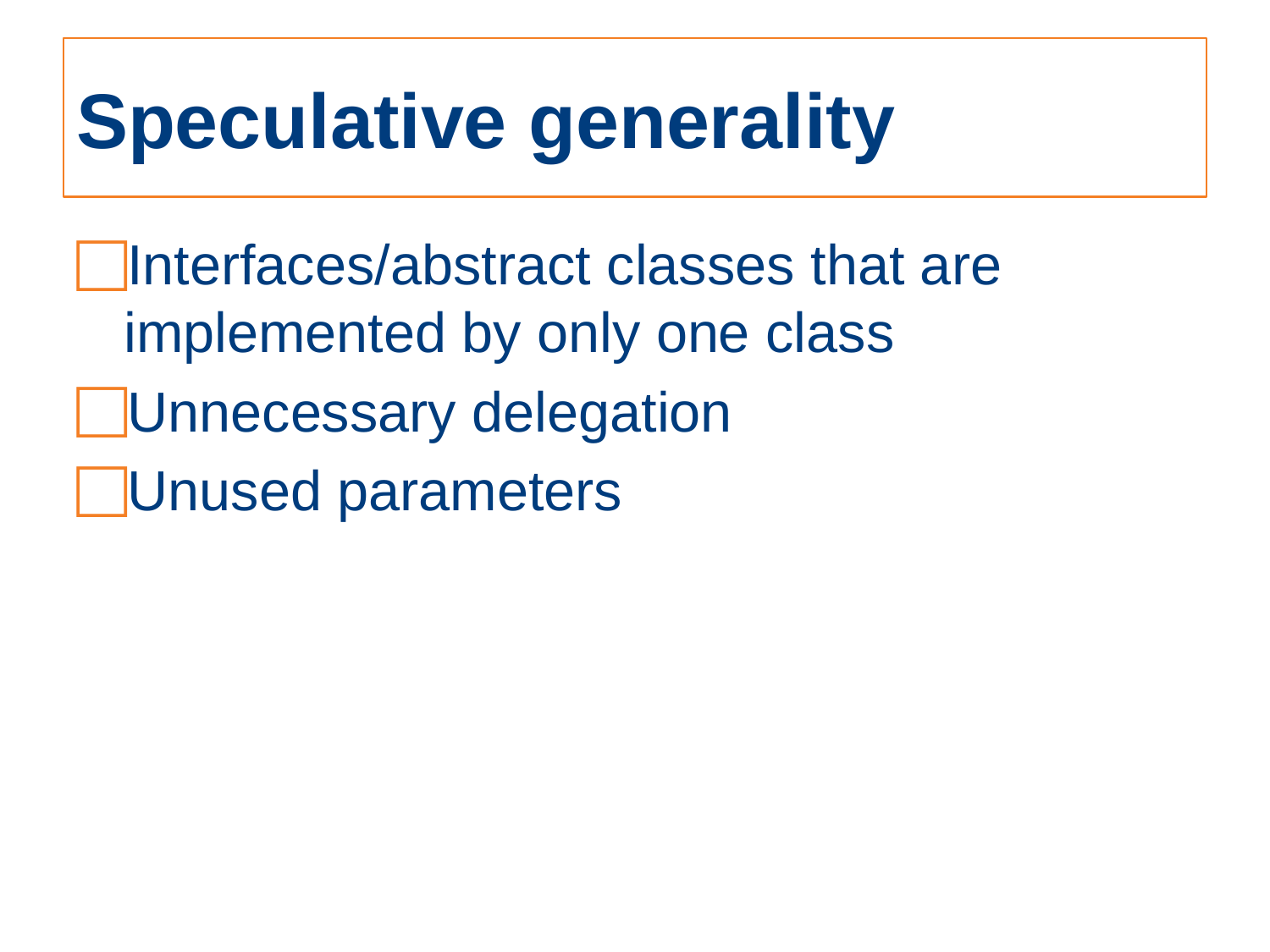

# Speculative generality
Interfaces/abstract classes that are implemented by only one class
Unnecessary delegation
Unused parameters